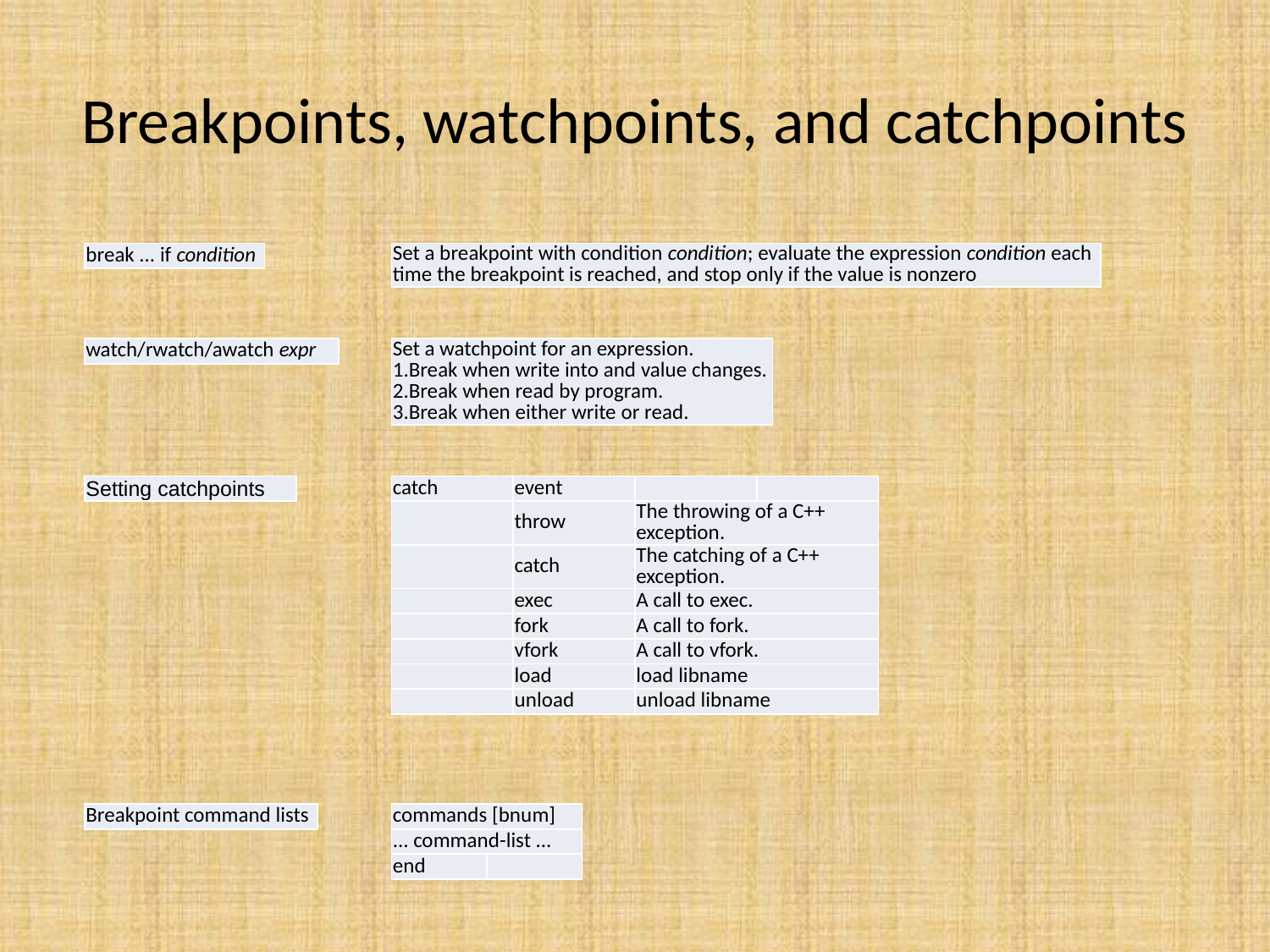

# Breakpoints, watchpoints, and catchpoints
| break ... if condition |
| --- |
| Set a breakpoint with condition condition; evaluate the expression condition each time the breakpoint is reached, and stop only if the value is nonzero |
| --- |
| watch/rwatch/awatch expr |
| --- |
| Set a watchpoint for an expression. 1.Break when write into and value changes. 2.Break when read by program. 3.Break when either write or read. |
| --- |
| Setting catchpoints |
| --- |
| catch | event |  |  |
| --- | --- | --- | --- |
|  | throw | The throwing of a C++ exception. |  |
|  | catch | The catching of a C++ exception. |  |
|  | exec | A call to exec. |  |
|  | fork | A call to fork. |  |
|  | vfork | A call to vfork. |  |
|  | load | load libname |  |
|  | unload | unload libname |  |
| Breakpoint command lists |
| --- |
| commands [bnum] |  |
| --- | --- |
| ... command-list ... |  |
| end |  |